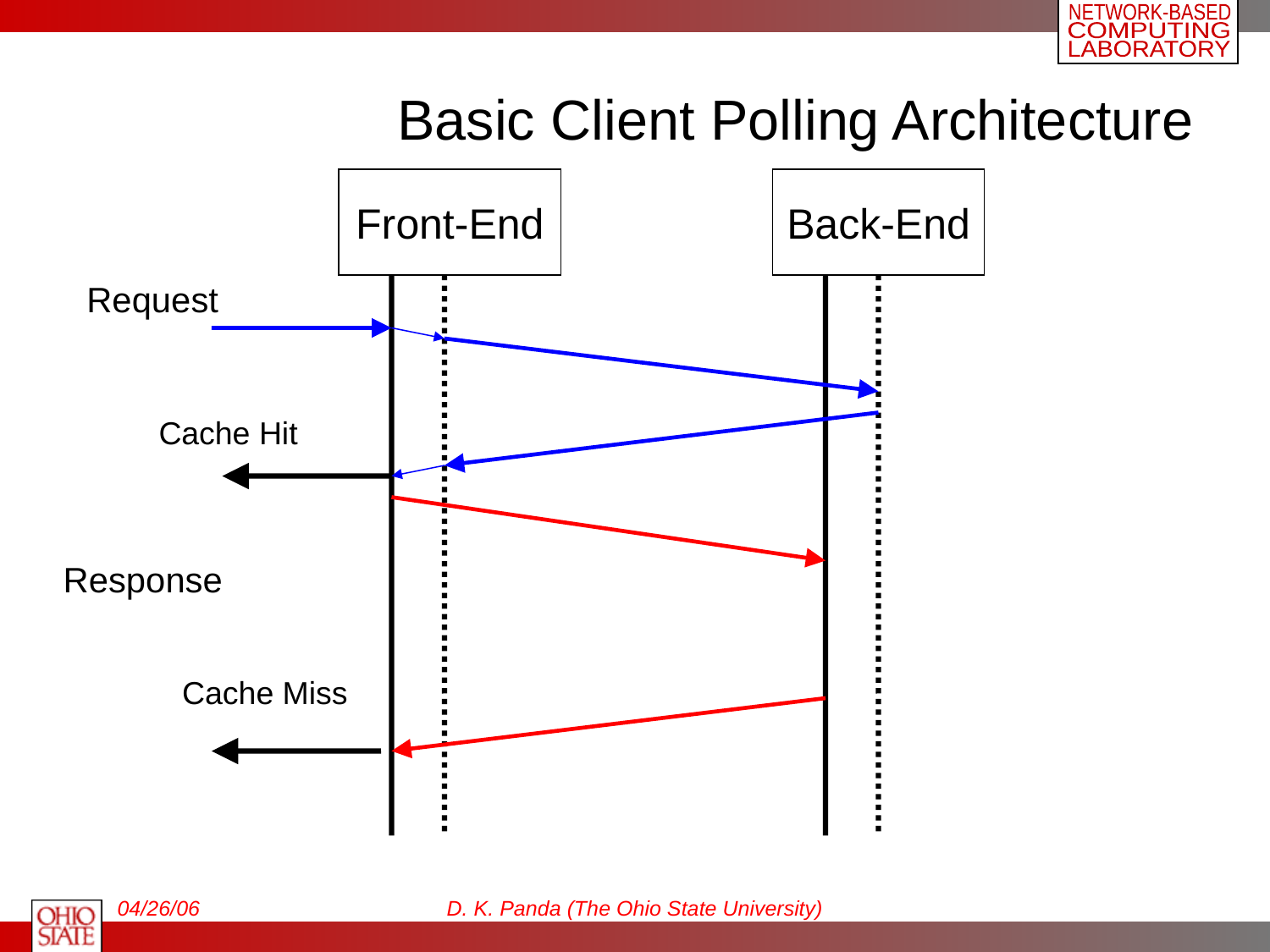

# Basic Client Polling Architecture
Front-End
Back-End
Request

Cache Hit

Response
Cache Miss

04/26/06
D. K. Panda (The Ohio State University)